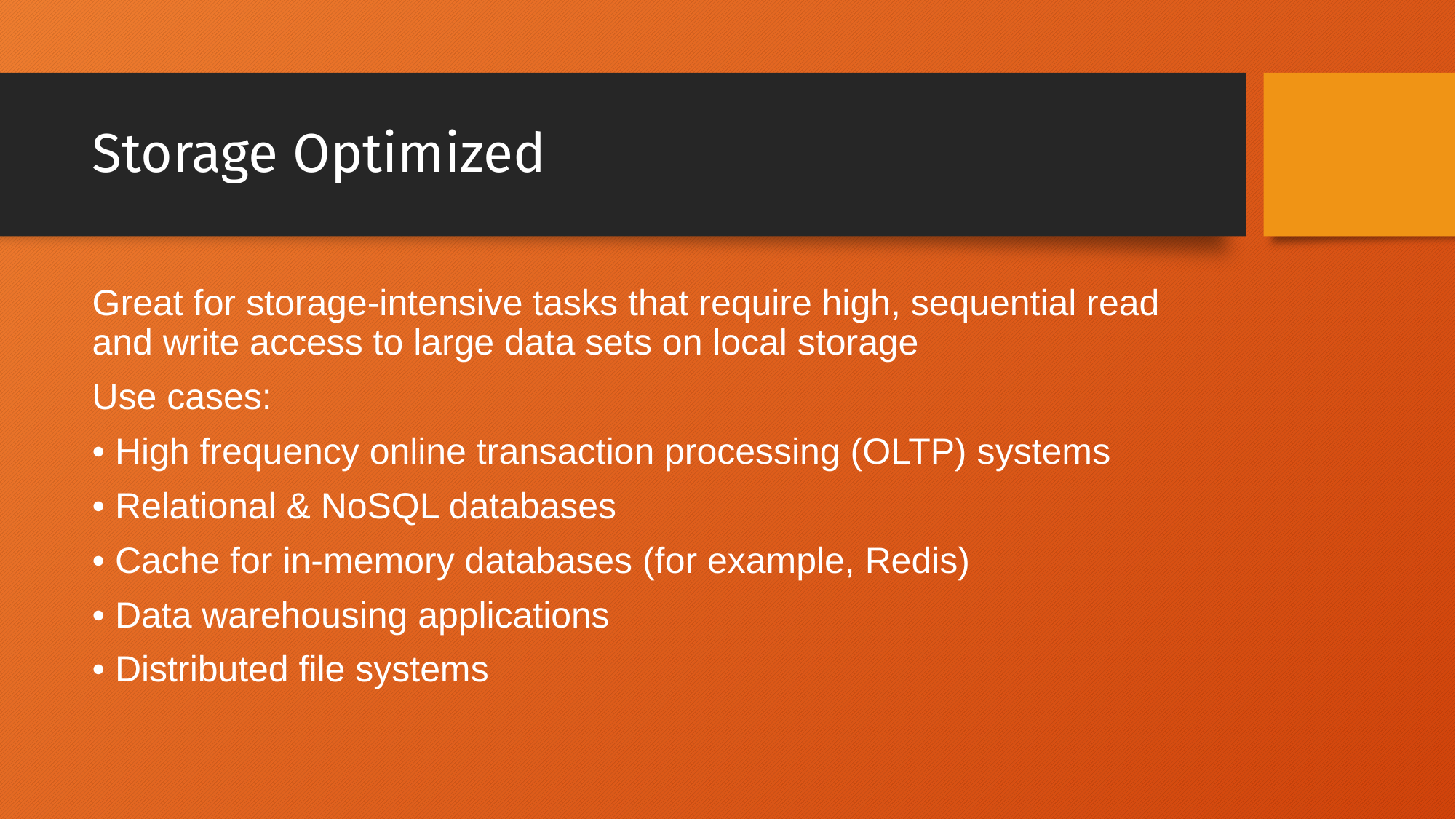

# Storage Optimized
Great for storage-intensive tasks that require high, sequential read and write access to large data sets on local storage
Use cases:
• High frequency online transaction processing (OLTP) systems
• Relational & NoSQL databases
• Cache for in-memory databases (for example, Redis)
• Data warehousing applications
• Distributed file systems